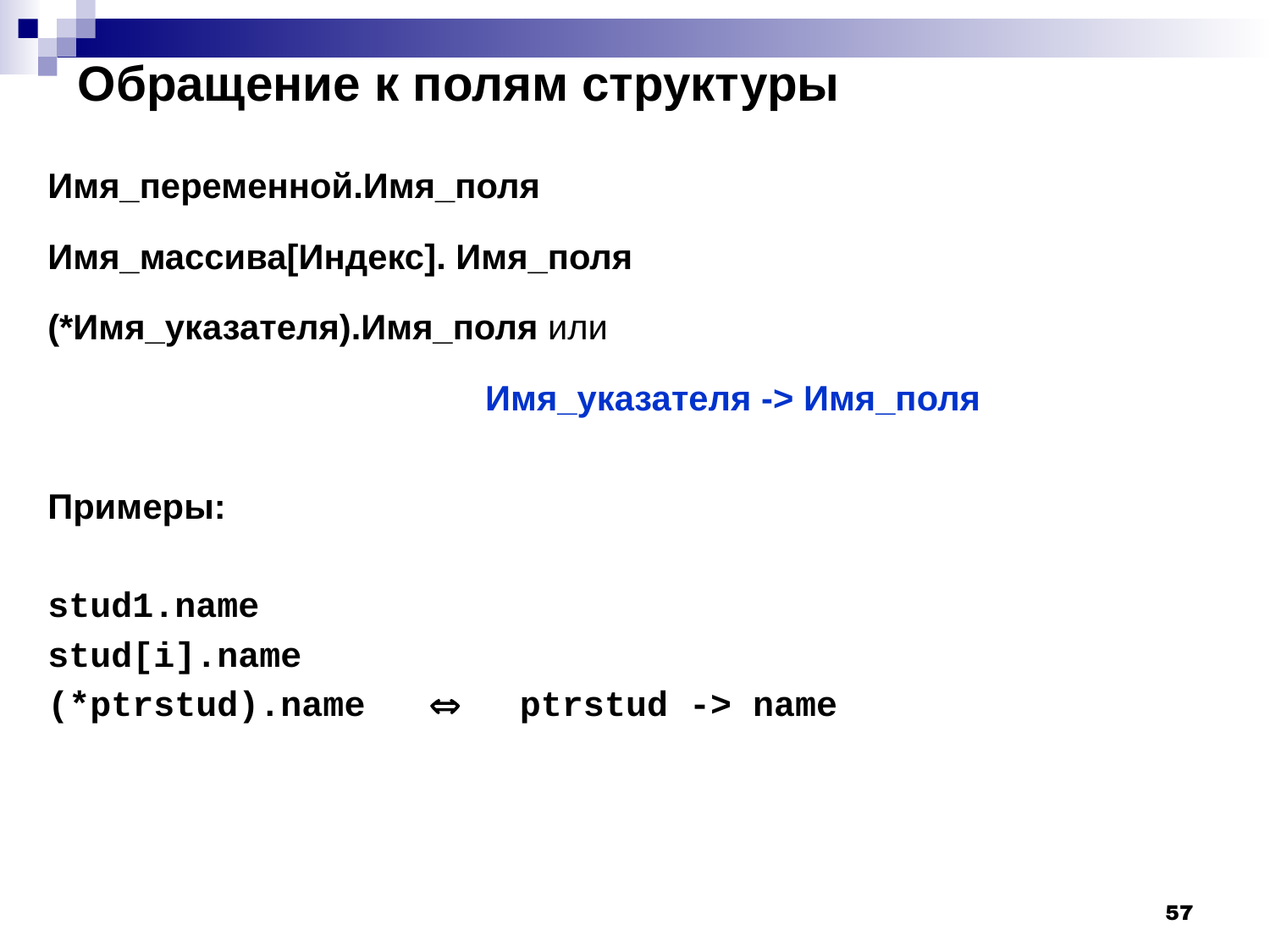

# Обращение к полям структуры
Имя_переменной.Имя_поля
Имя_массива[Индекс]. Имя_поля
(*Имя_указателя).Имя_поля или
		                           Имя_указателя -> Имя_поля

Примеры:

stud1.name
stud[i].name
(*ptrstud).name   ⇔      ptrstud -> name

57